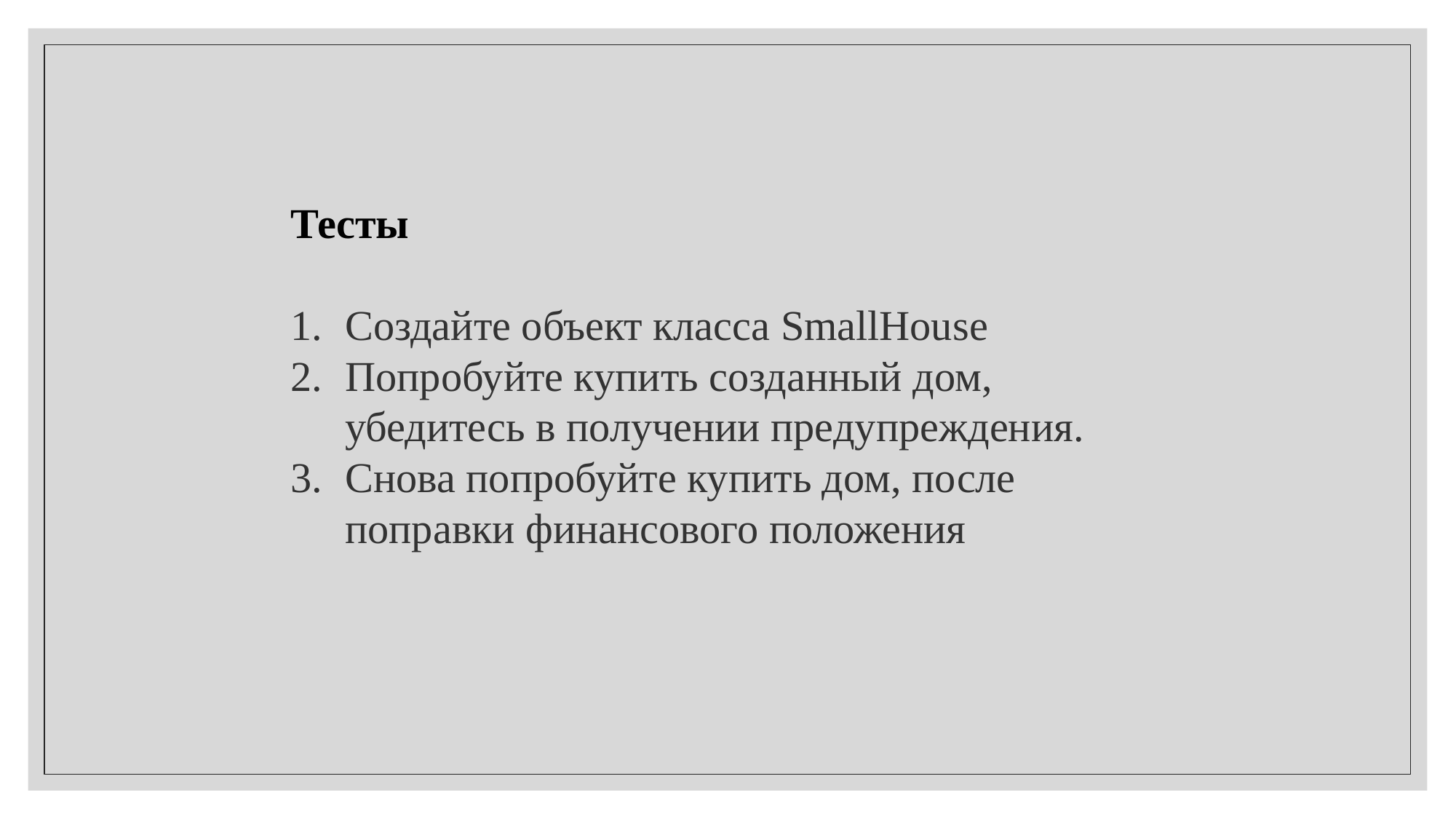

Тесты

Создайте объект класса SmallHouse
Попробуйте купить созданный дом, убедитесь в получении предупреждения.
Снова попробуйте купить дом, после поправки финансового положения